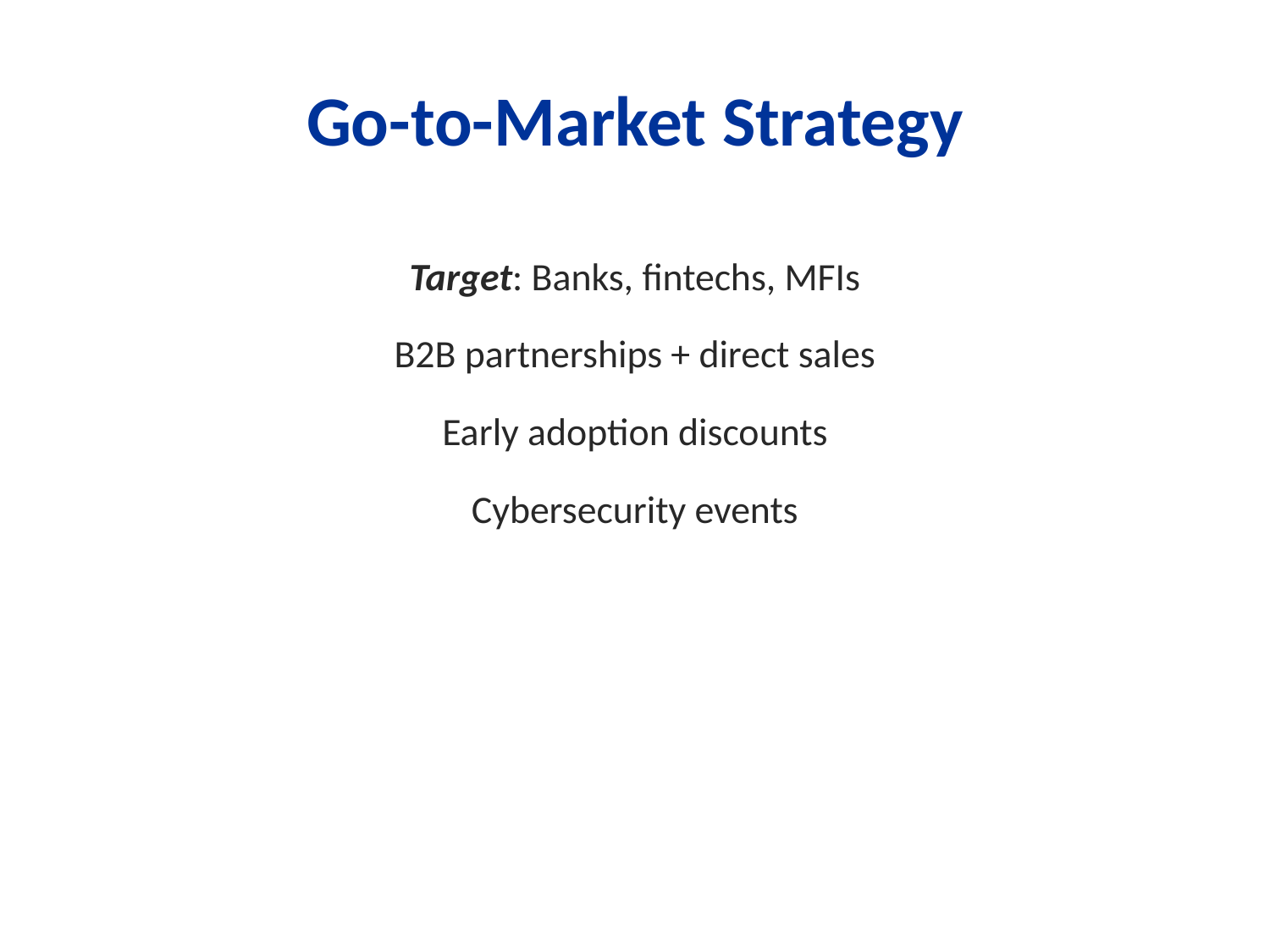

# Go-to-Market Strategy
Target: Banks, fintechs, MFIs
B2B partnerships + direct sales
Early adoption discounts
Cybersecurity events